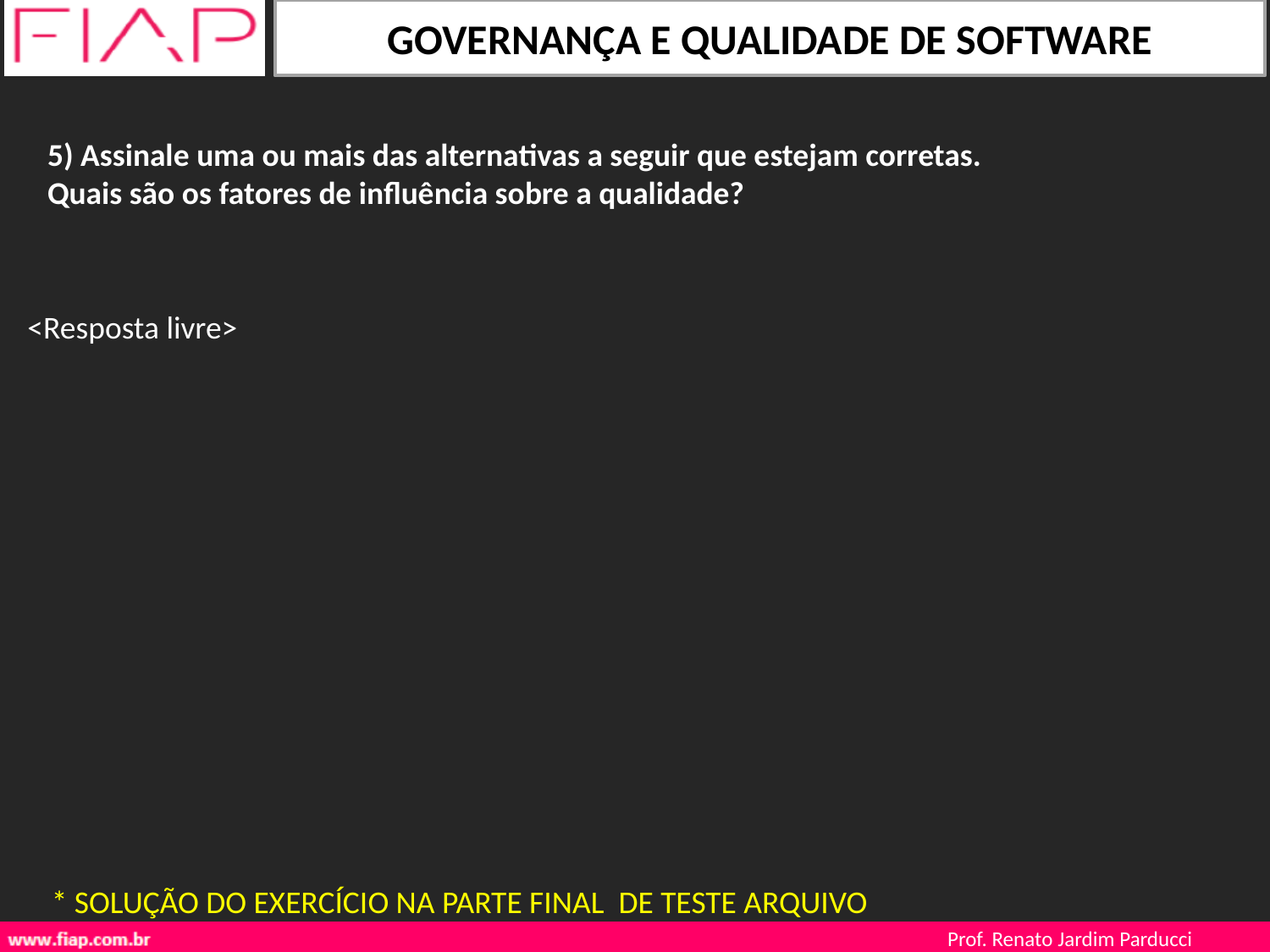

5) Assinale uma ou mais das alternativas a seguir que estejam corretas.
Quais são os fatores de influência sobre a qualidade?
<Resposta livre>
* SOLUÇÃO DO EXERCÍCIO NA PARTE FINAL  DE TESTE ARQUIVO